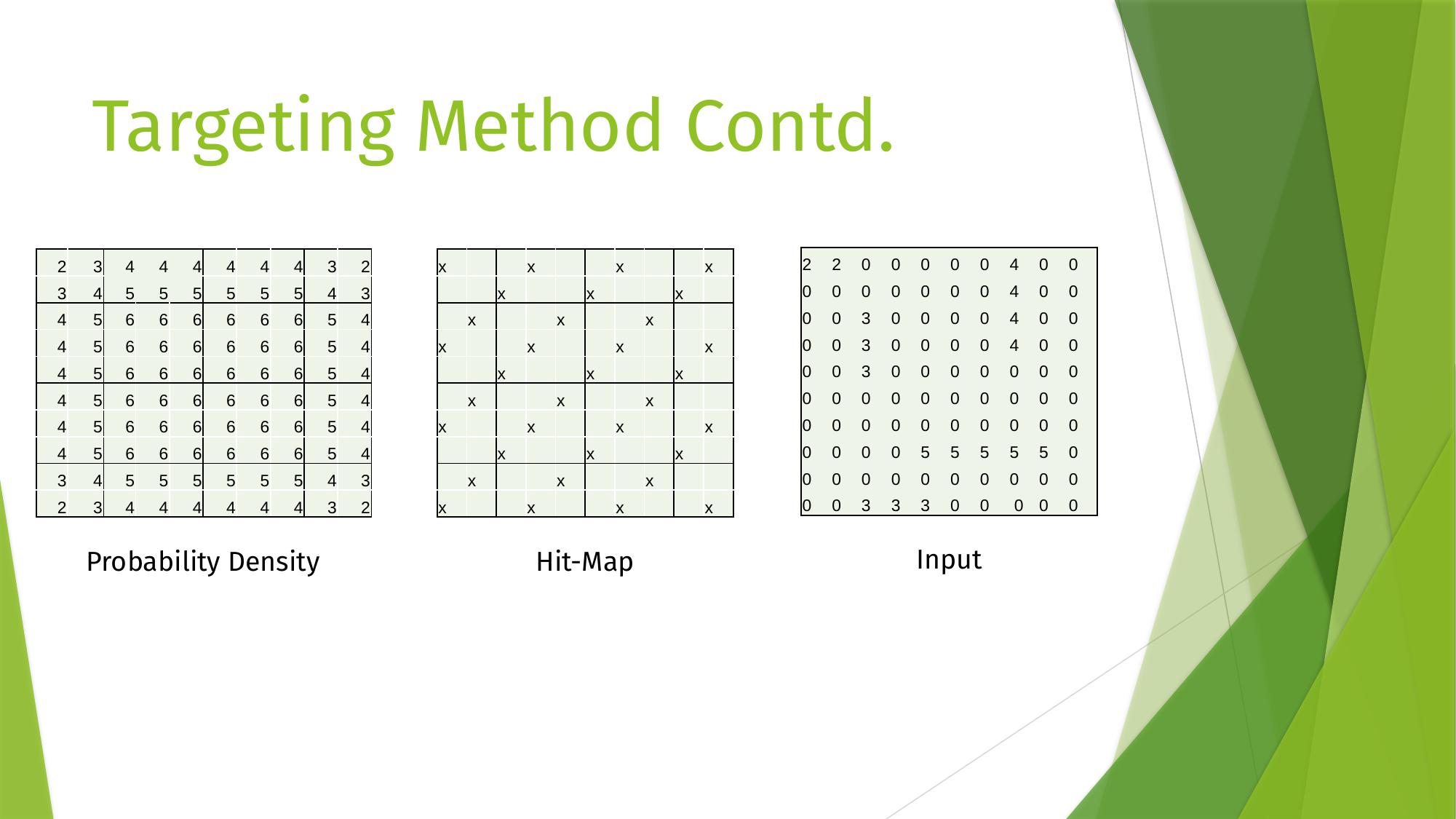

# Targeting Method Contd.
| 2 | 2 | 0 | 0 | 0 | 0 | 0 | 4 | 0 | 0 |
| --- | --- | --- | --- | --- | --- | --- | --- | --- | --- |
| 0 | 0 | 0 | 0 | 0 | 0 | 0 | 4 | 0 | 0 |
| 0 | 0 | 3 | 0 | 0 | 0 | 0 | 4 | 0 | 0 |
| 0 | 0 | 3 | 0 | 0 | 0 | 0 | 4 | 0 | 0 |
| 0 | 0 | 3 | 0 | 0 | 0 | 0 | 0 | 0 | 0 |
| 0 | 0 | 0 | 0 | 0 | 0 | 0 | 0 | 0 | 0 |
| 0 | 0 | 0 | 0 | 0 | 0 | 0 | 0 | 0 | 0 |
| 0 | 0 | 0 | 0 | 5 | 5 | 5 | 5 | 5 | 0 |
| 0 | 0 | 0 | 0 | 0 | 0 | 0 | 0 | 0 | 0 |
| 0 | 0 | 3 | 3 | 3 | 0 | 0 | 0 | 0 | 0 |
| 2 | 3 | 4 | 4 | 4 | 4 | 4 | 4 | 3 | 2 |
| --- | --- | --- | --- | --- | --- | --- | --- | --- | --- |
| 3 | 4 | 5 | 5 | 5 | 5 | 5 | 5 | 4 | 3 |
| 4 | 5 | 6 | 6 | 6 | 6 | 6 | 6 | 5 | 4 |
| 4 | 5 | 6 | 6 | 6 | 6 | 6 | 6 | 5 | 4 |
| 4 | 5 | 6 | 6 | 6 | 6 | 6 | 6 | 5 | 4 |
| 4 | 5 | 6 | 6 | 6 | 6 | 6 | 6 | 5 | 4 |
| 4 | 5 | 6 | 6 | 6 | 6 | 6 | 6 | 5 | 4 |
| 4 | 5 | 6 | 6 | 6 | 6 | 6 | 6 | 5 | 4 |
| 3 | 4 | 5 | 5 | 5 | 5 | 5 | 5 | 4 | 3 |
| 2 | 3 | 4 | 4 | 4 | 4 | 4 | 4 | 3 | 2 |
| x |  |  | x |  |  | x |  |  | x |
| --- | --- | --- | --- | --- | --- | --- | --- | --- | --- |
|  |  | x |  |  | x |  |  | x |  |
|  | x |  |  | x |  |  | x |  |  |
| x |  |  | x |  |  | x |  |  | x |
|  |  | x |  |  | x |  |  | x |  |
|  | x |  |  | x |  |  | x |  |  |
| x |  |  | x |  |  | x |  |  | x |
|  |  | x |  |  | x |  |  | x |  |
|  | x |  |  | x |  |  | x |  |  |
| x |  |  | x |  |  | x |  |  | x |
Input
Probability Density
Hit-Map